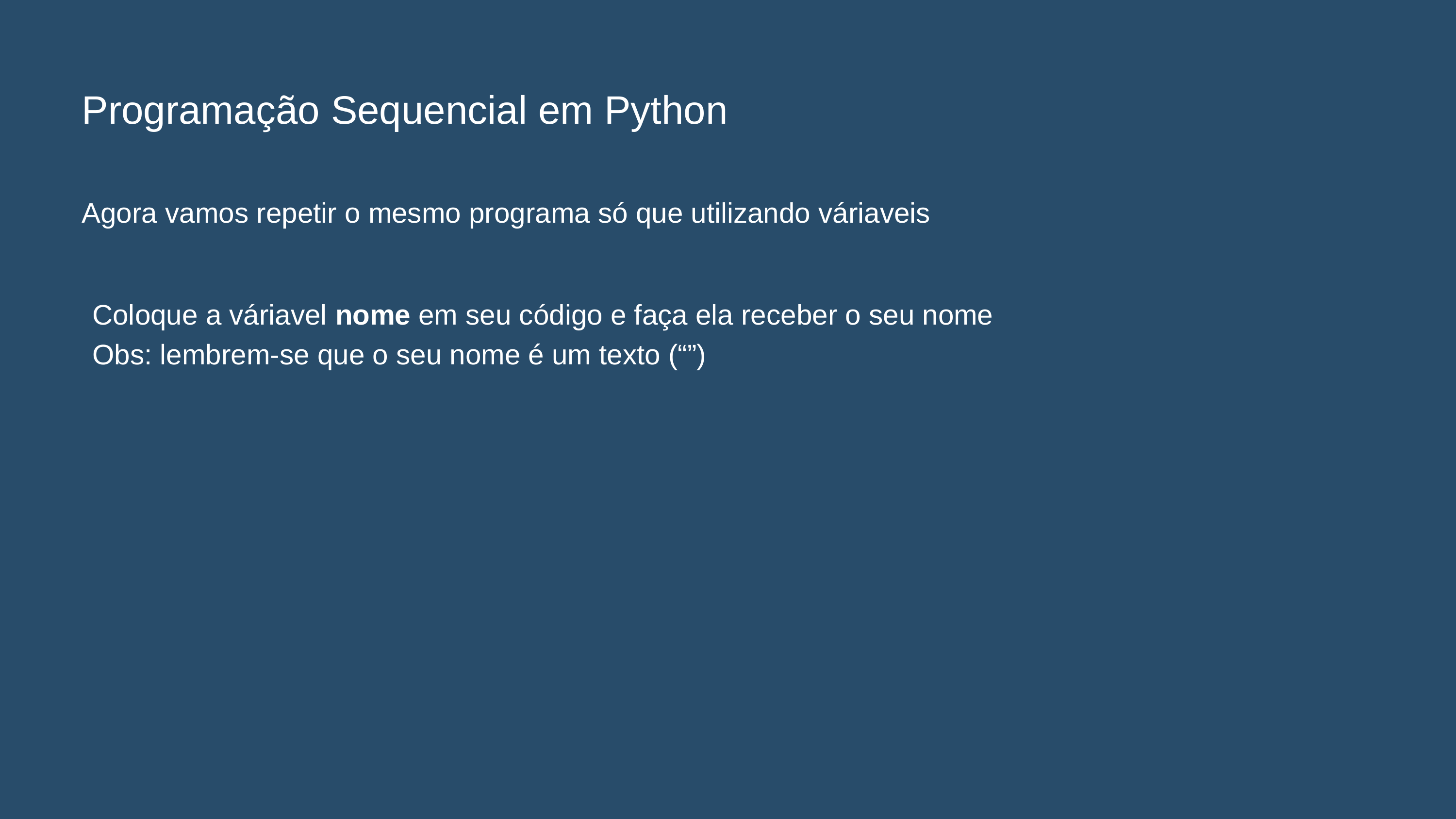

Programação Sequencial em Python
Agora vamos repetir o mesmo programa só que utilizando váriaveis
Coloque a váriavel nome em seu código e faça ela receber o seu nome
Obs: lembrem-se que o seu nome é um texto (“”)